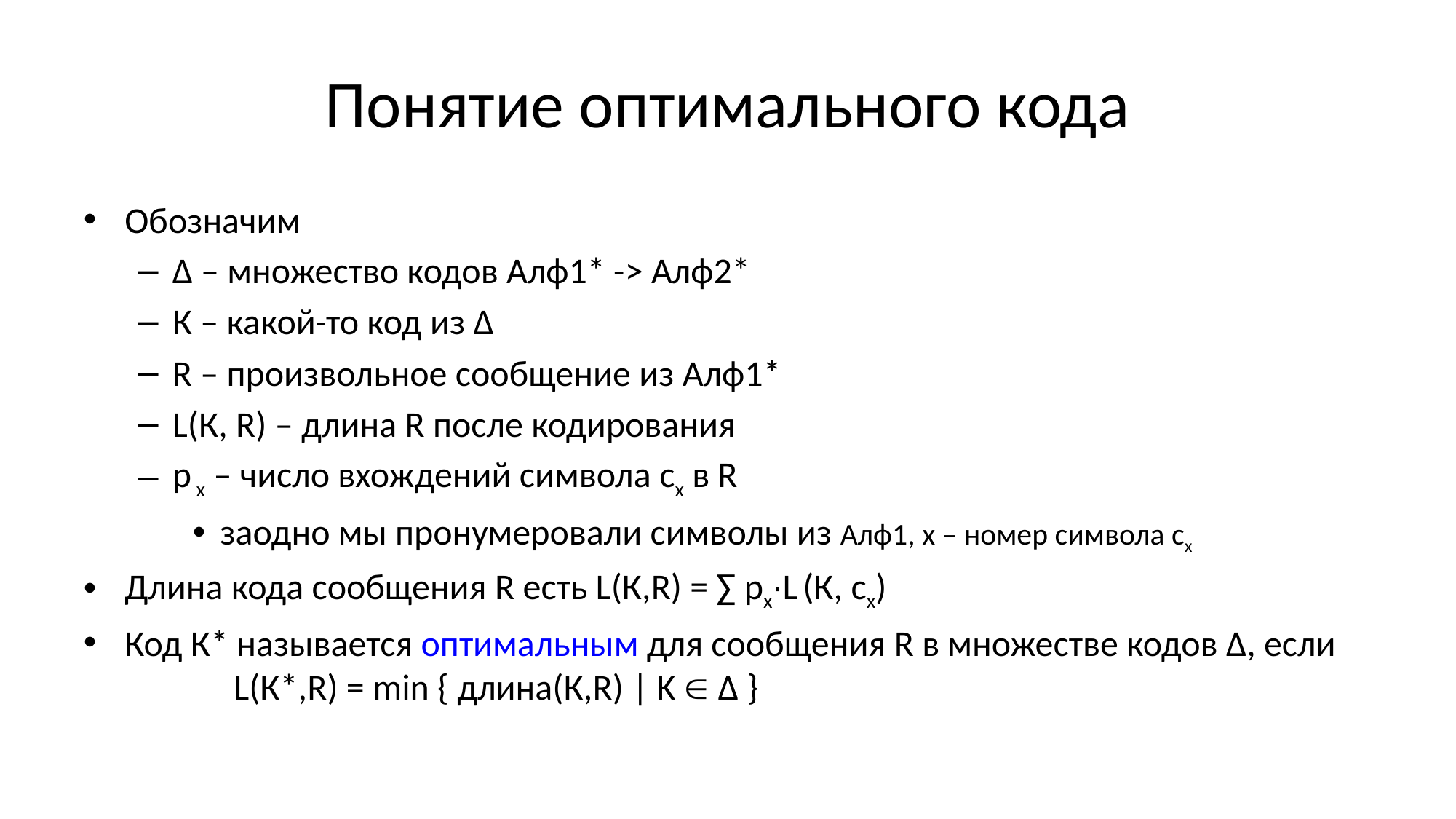

# Понятие оптимального кода
Обозначим
Δ – множество кодов Алф1* -> Алф2*
К – какой-то код из Δ
R – произвольное сообщение из Алф1*
L(К, R) – длина R после кодирования
p х – число вхождений символа cх в R
заодно мы пронумеровали символы из Алф1, х – номер символа сх
Длина кода сообщения R есть L(К,R) = ∑ pх∙L (К, cх)
Код К* называется оптимальным для сообщения R в множестве кодов Δ, если
	L(К*,R) = min { длина(К,R) | K ∈ Δ }